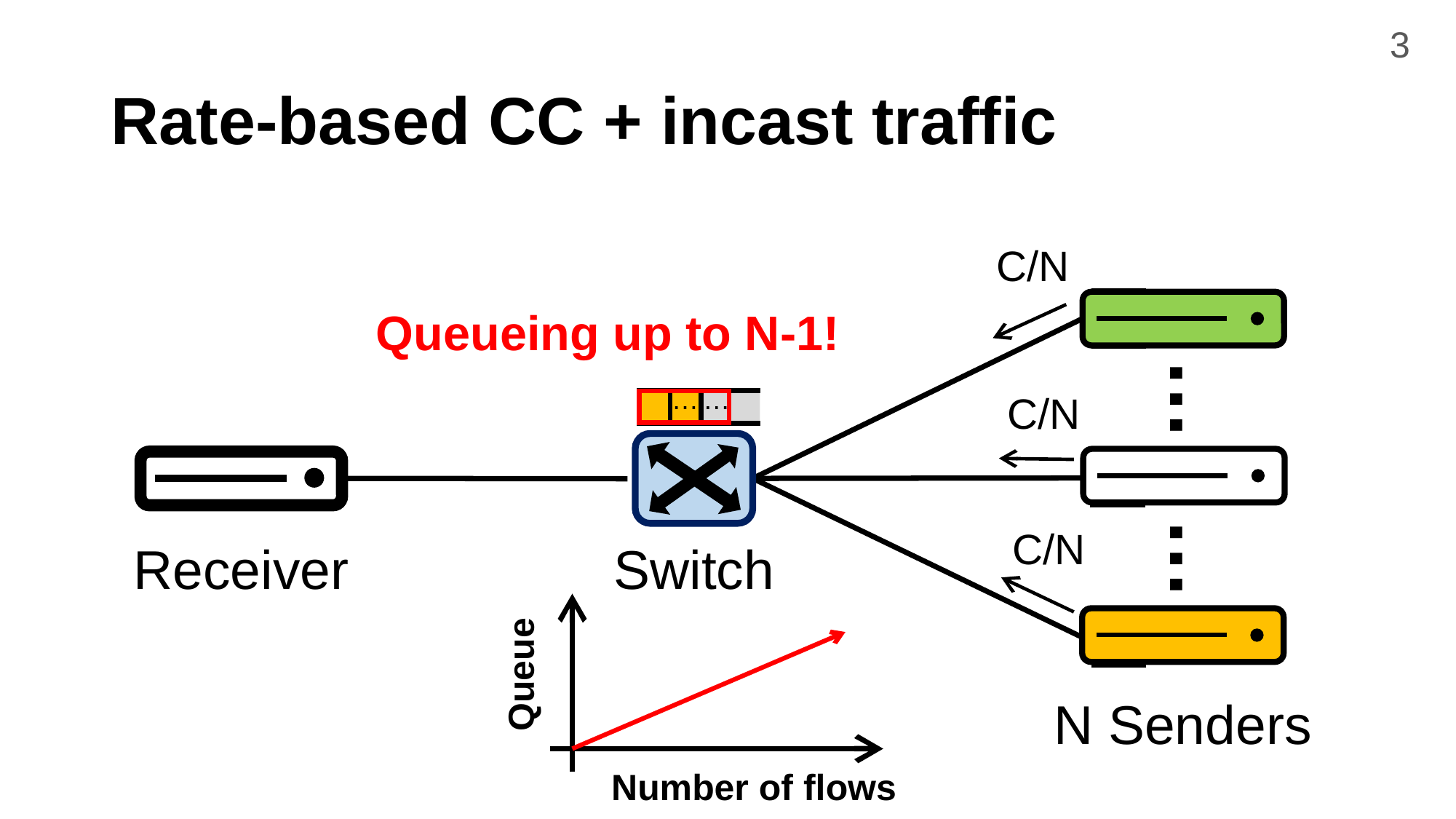

3
# Rate-based CC + incast traffic
C/N

Queueing up to N-1!
…
…
…
C/N

…
C/N
Receiver
Switch

Queue
N Senders
Number of flows